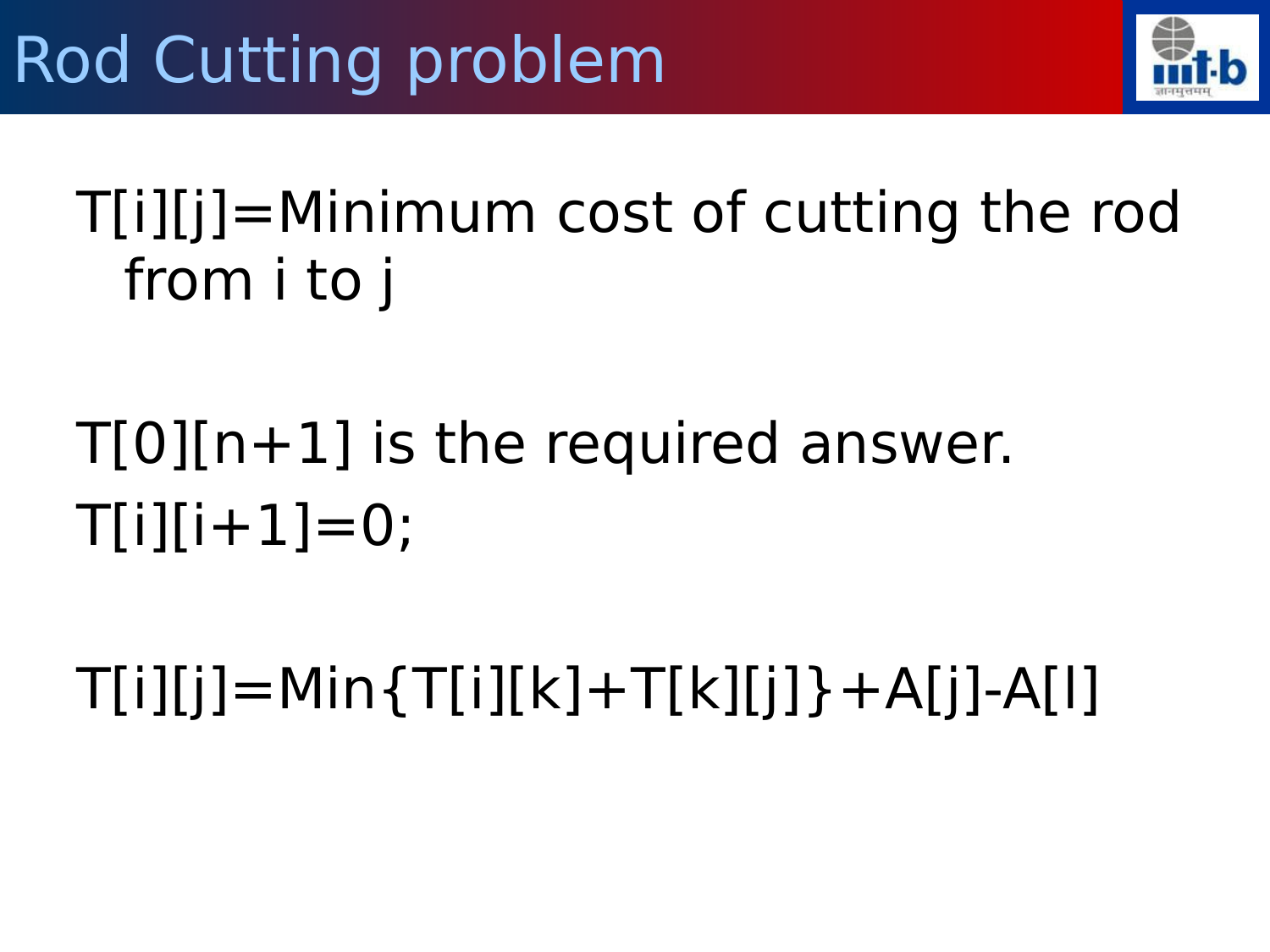

Rod Cutting problem
T[i][j]=Minimum cost of cutting the rod from i to j

T[0][n+1] is the required answer.
T[i][i+1]=0;

T[i][j]=Min{T[i][k]+T[k][j]}+A[j]-A[l]